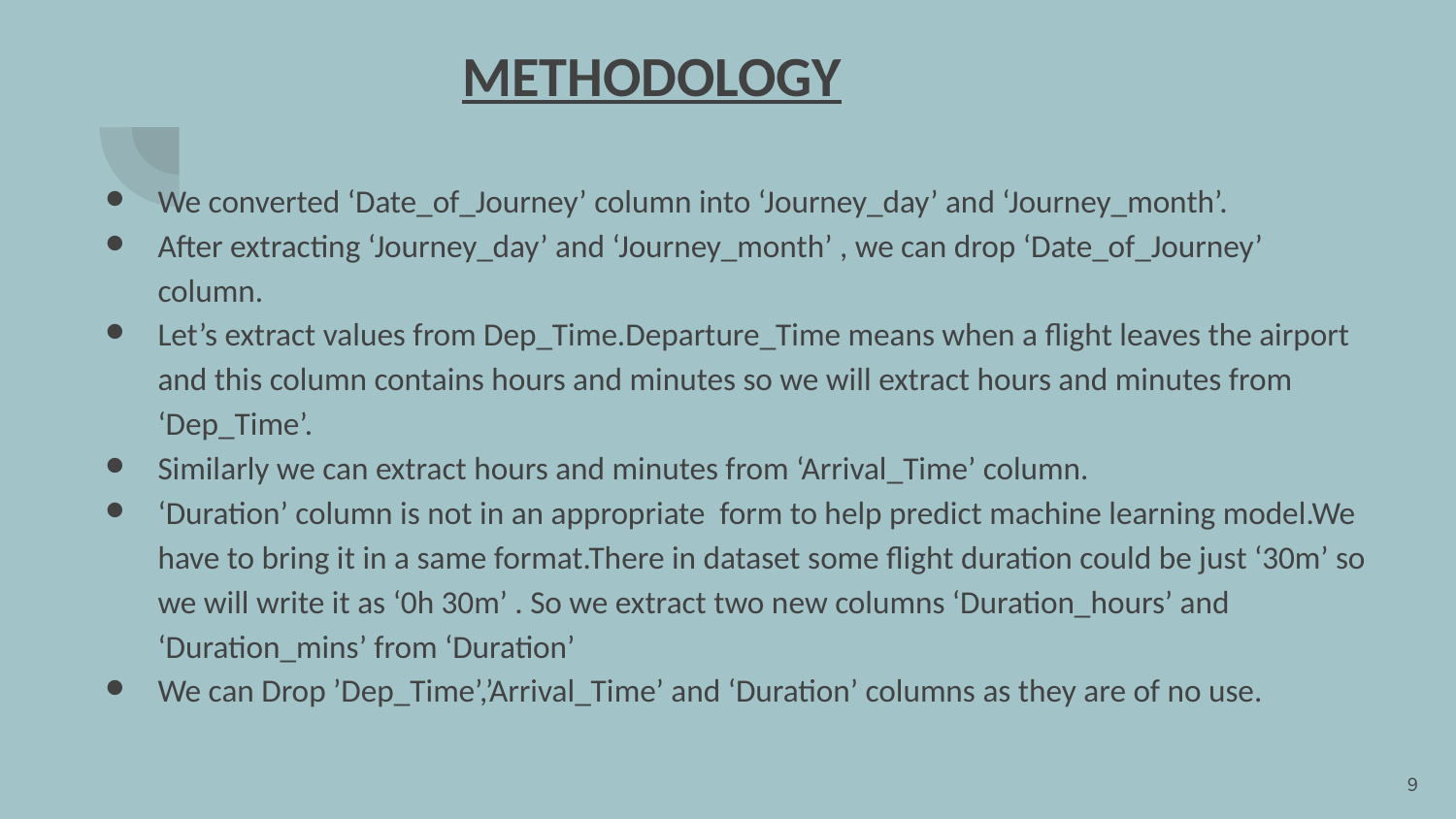

# METHODOLOGY
We converted ‘Date_of_Journey’ column into ‘Journey_day’ and ‘Journey_month’.
After extracting ‘Journey_day’ and ‘Journey_month’ , we can drop ‘Date_of_Journey’ column.
Let’s extract values from Dep_Time.Departure_Time means when a flight leaves the airport and this column contains hours and minutes so we will extract hours and minutes from ‘Dep_Time’.
Similarly we can extract hours and minutes from ‘Arrival_Time’ column.
‘Duration’ column is not in an appropriate  form to help predict machine learning model.We have to bring it in a same format.There in dataset some flight duration could be just ‘30m’ so we will write it as ‘0h 30m’ . So we extract two new columns ‘Duration_hours’ and ‘Duration_mins’ from ‘Duration’
We can Drop ’Dep_Time’,’Arrival_Time’ and ‘Duration’ columns as they are of no use.

9